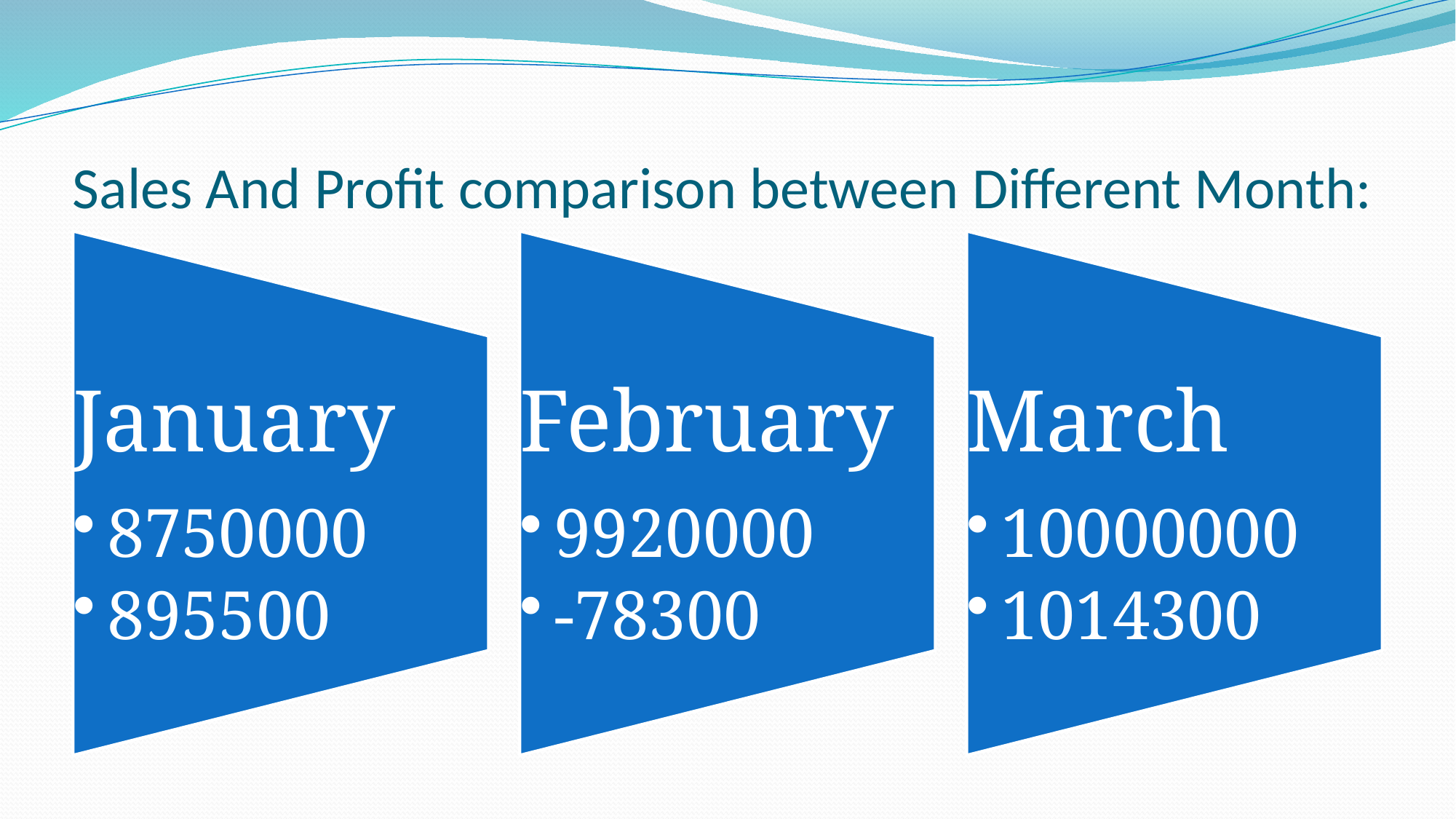

# Sales And Profit comparison between Different Month:
January
8750000
895500
February
9920000
-78300
March
10000000
1014300